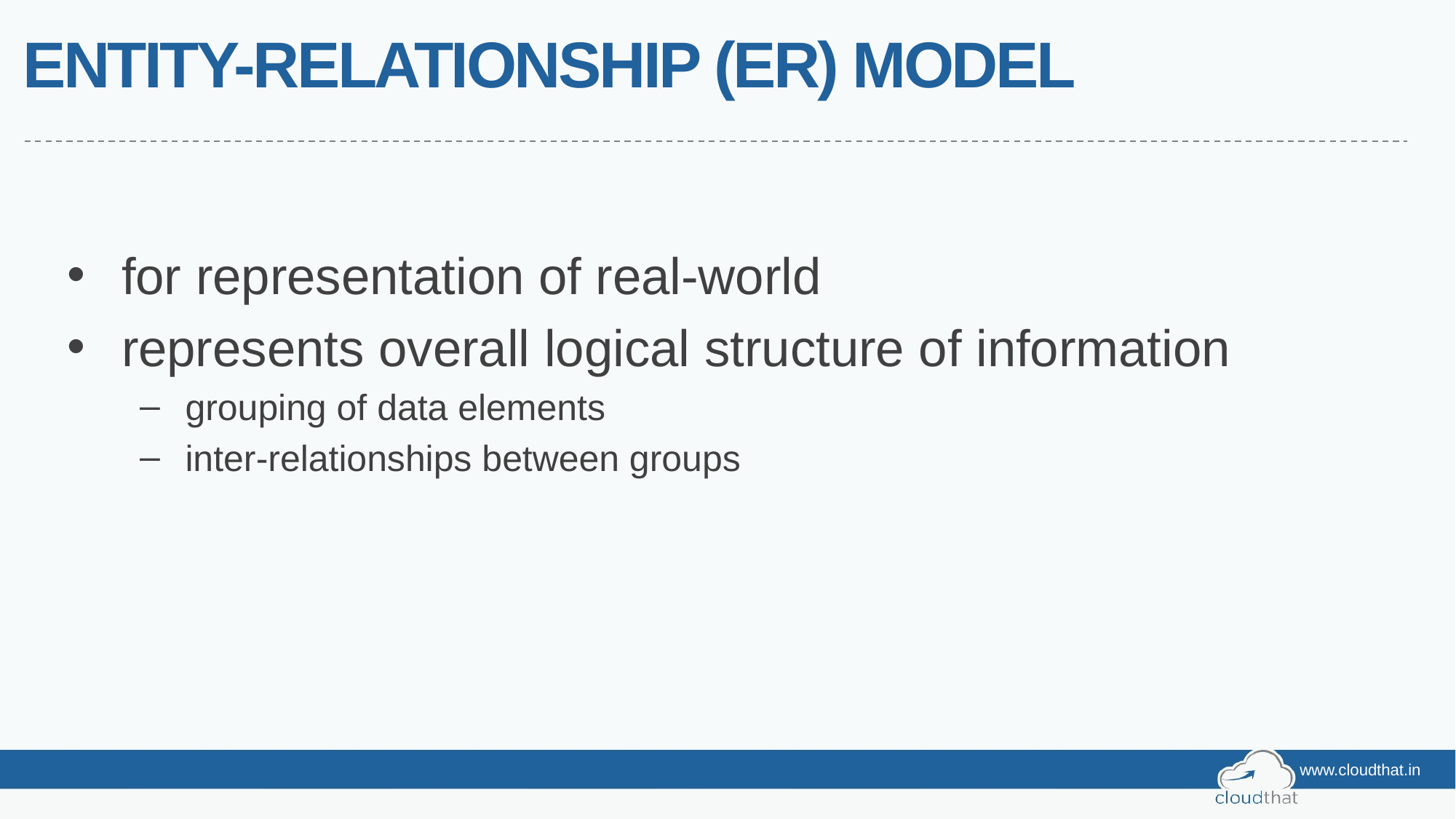

# ENTITY-RELATIONSHIP (ER) MODEL

for representation of real-world
represents overall logical structure of information
grouping of data elements
inter-relationships between groups